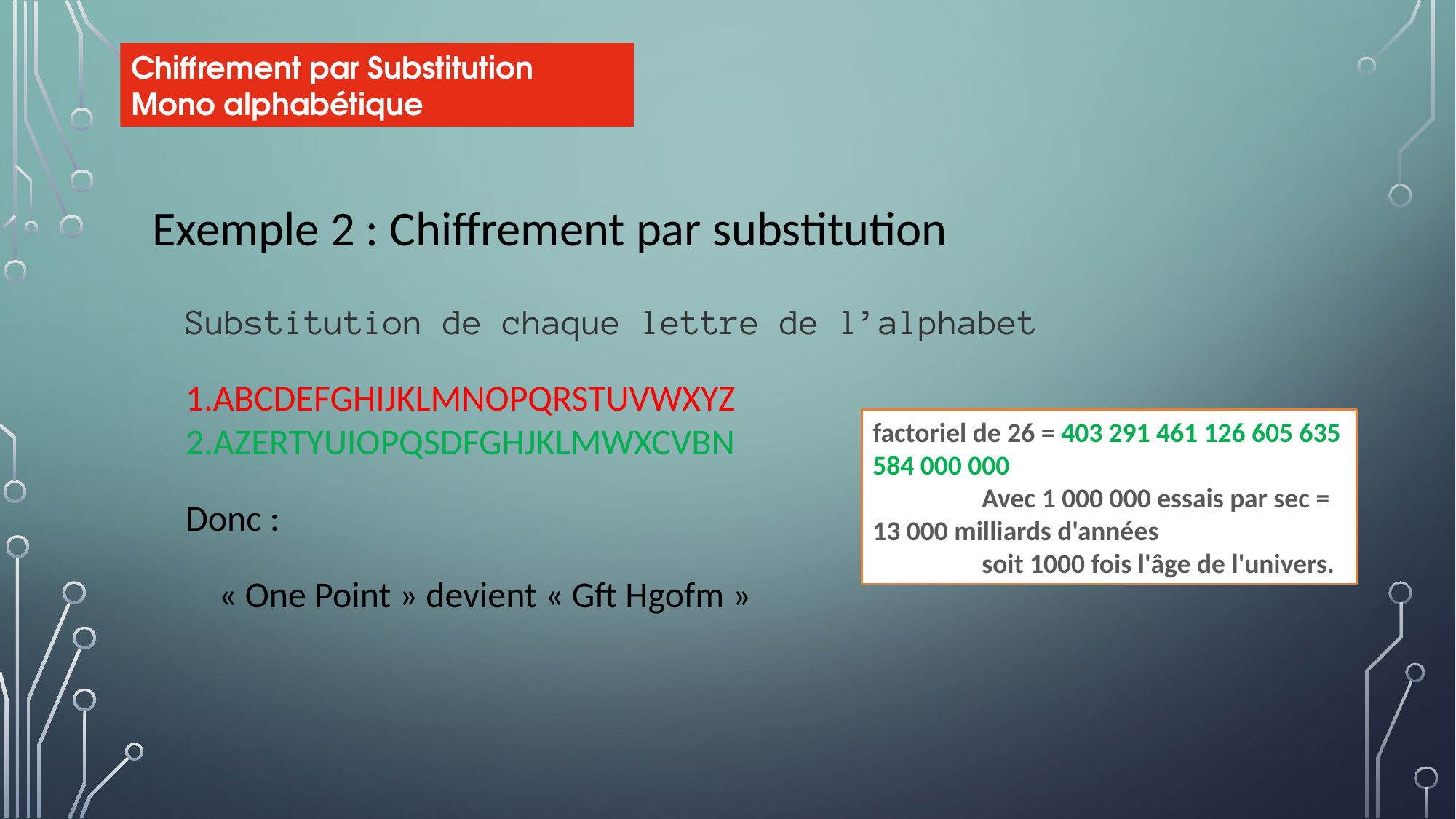

Chiffrement par Substitution Mono alphabétique
Exemple 2 : Chiffrement par substitution
Substitution de chaque lettre de l’alphabet

ABCDEFGHIJKLMNOPQRSTUVWXYZ
AZERTYUIOPQSDFGHJKLMWXCVBN

Donc :

    « One Point » devient « Gft Hgofm »

factoriel de 26 = 403 291 461 126 605 635 584 000 000
	Avec 1 000 000 essais par sec = 13 000 milliards d'années
	soit 1000 fois l'âge de l'univers.